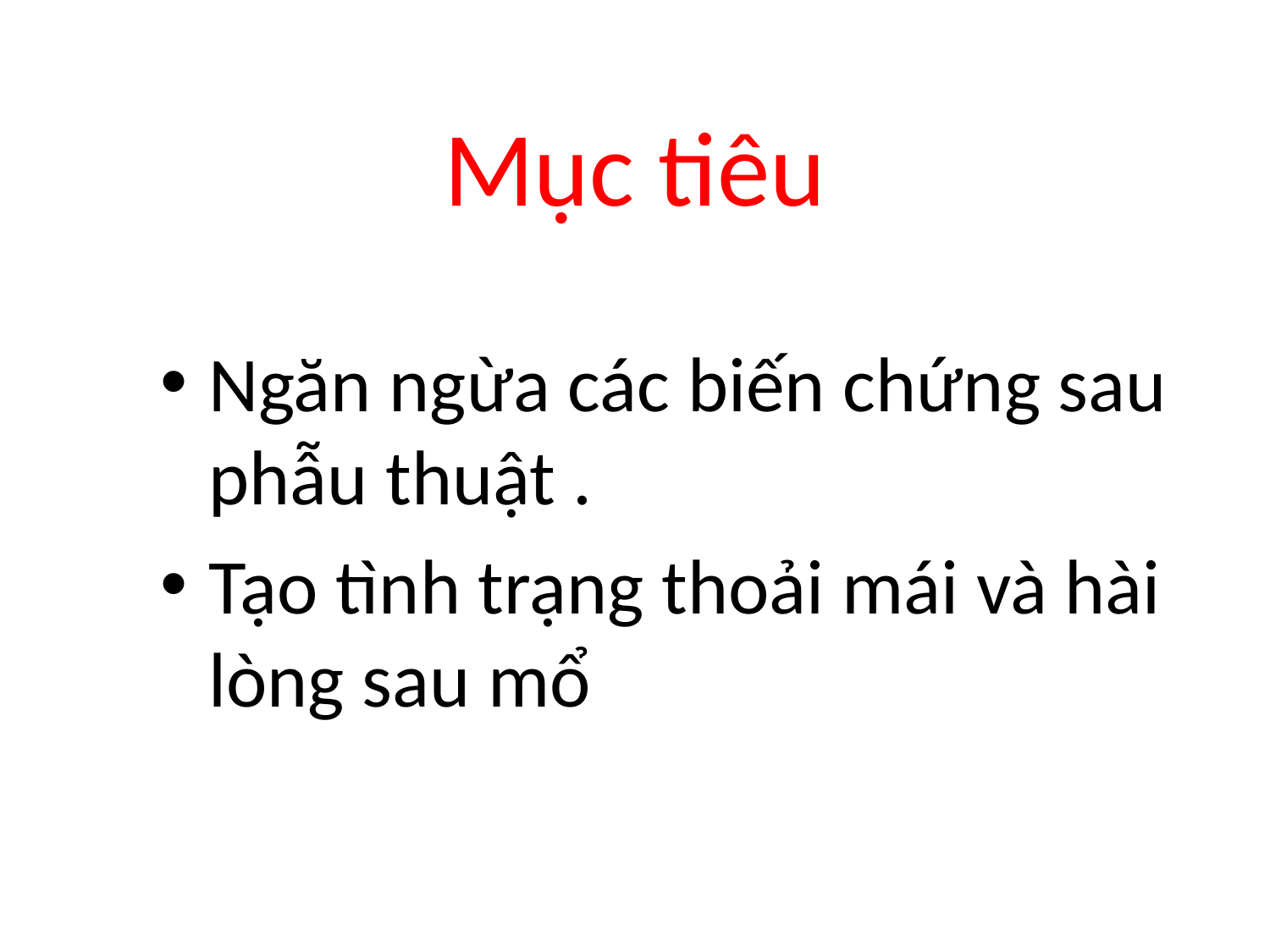

# Mục tiêu
Ngăn ngừa các biến chứng sau phẫu thuật .
Tạo tình trạng thoải mái và hài lòng sau mổ